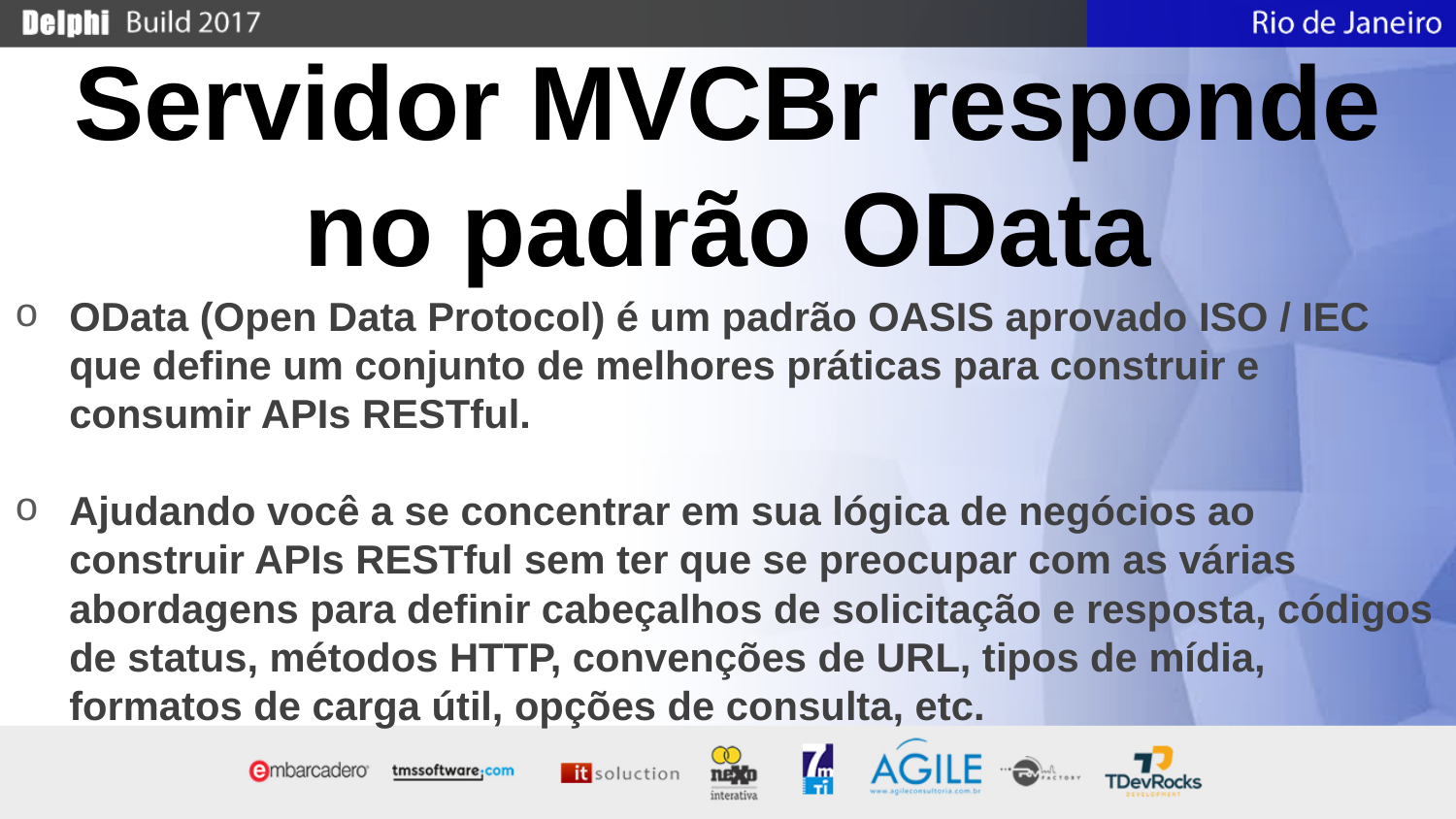

Servidor MVCBr responde no padrão OData
OData (Open Data Protocol) é um padrão OASIS aprovado ISO / IEC que define um conjunto de melhores práticas para construir e consumir APIs RESTful.

Ajudando você a se concentrar em sua lógica de negócios ao construir APIs RESTful sem ter que se preocupar com as várias abordagens para definir cabeçalhos de solicitação e resposta, códigos de status, métodos HTTP, convenções de URL, tipos de mídia, formatos de carga útil, opções de consulta, etc.